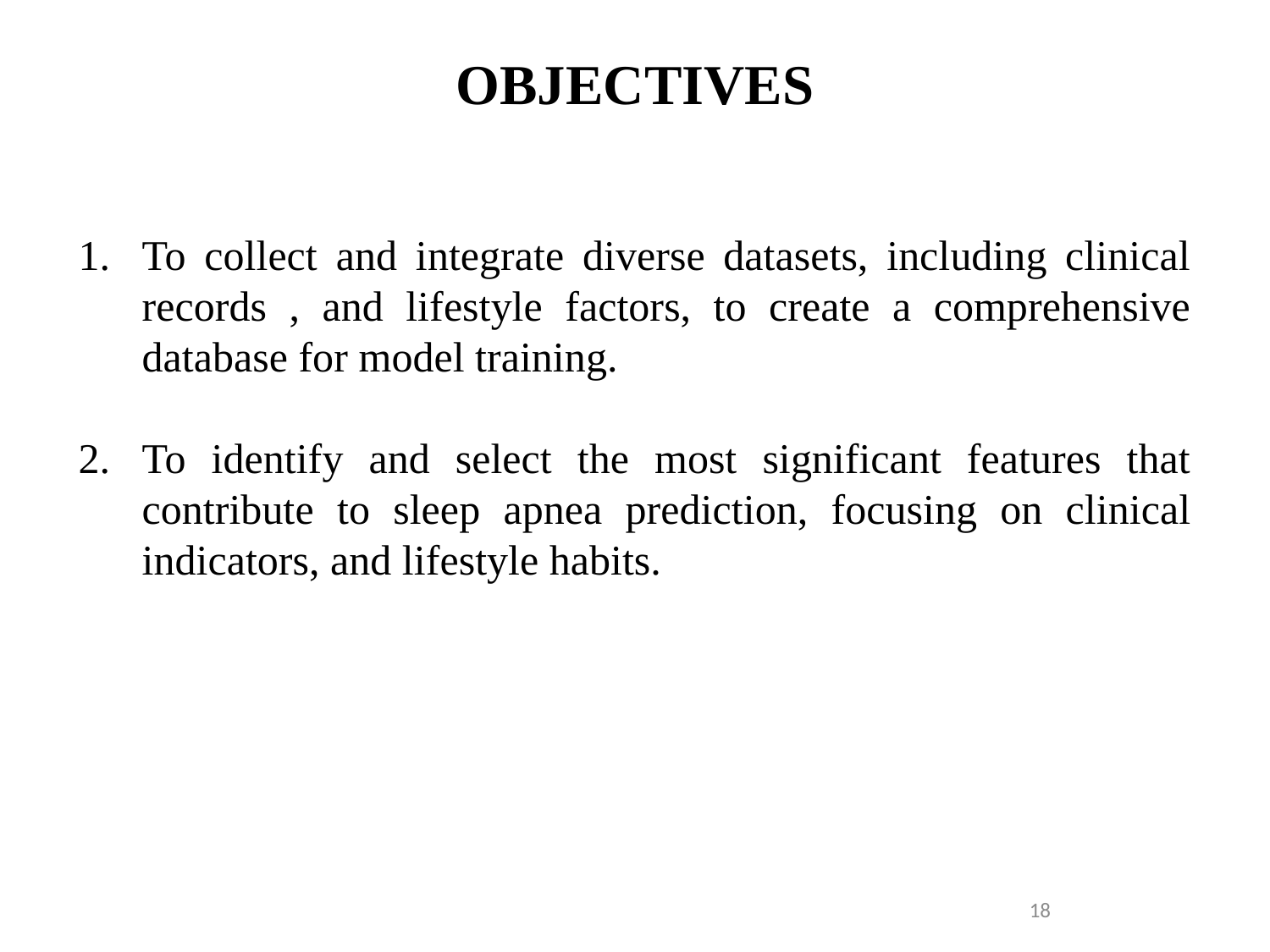

# OBJECTIVES
To collect and integrate diverse datasets, including clinical records , and lifestyle factors, to create a comprehensive database for model training.

To identify and select the most significant features that contribute to sleep apnea prediction, focusing on clinical indicators, and lifestyle habits.

18